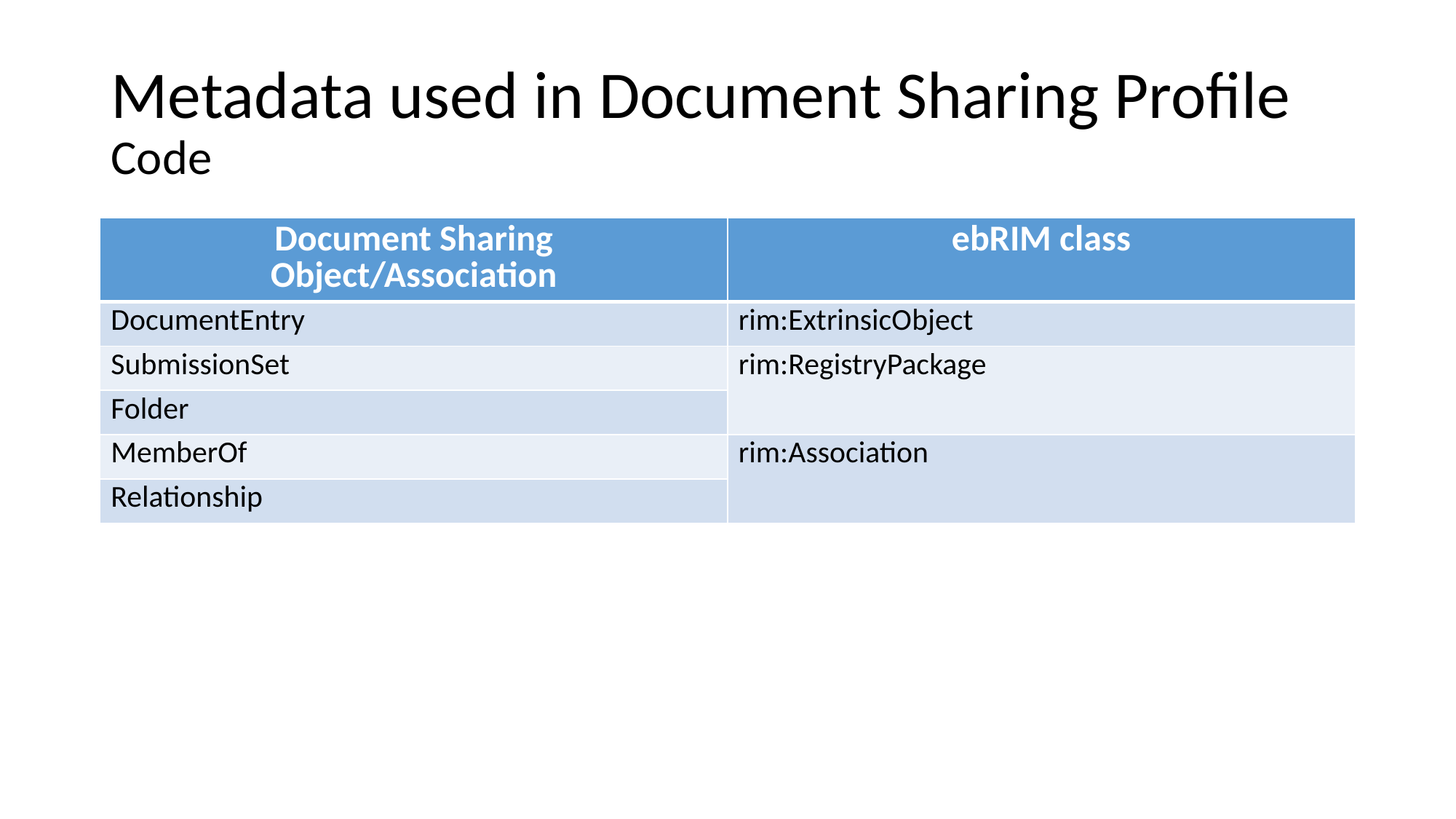

# Metadata used in Document Sharing Profile Code
| Document Sharing Object/Association | ebRIM class |
| --- | --- |
| DocumentEntry | rim:ExtrinsicObject |
| SubmissionSet | rim:RegistryPackage |
| Folder |  |
| MemberOf | rim:Association |
| Relationship |  |